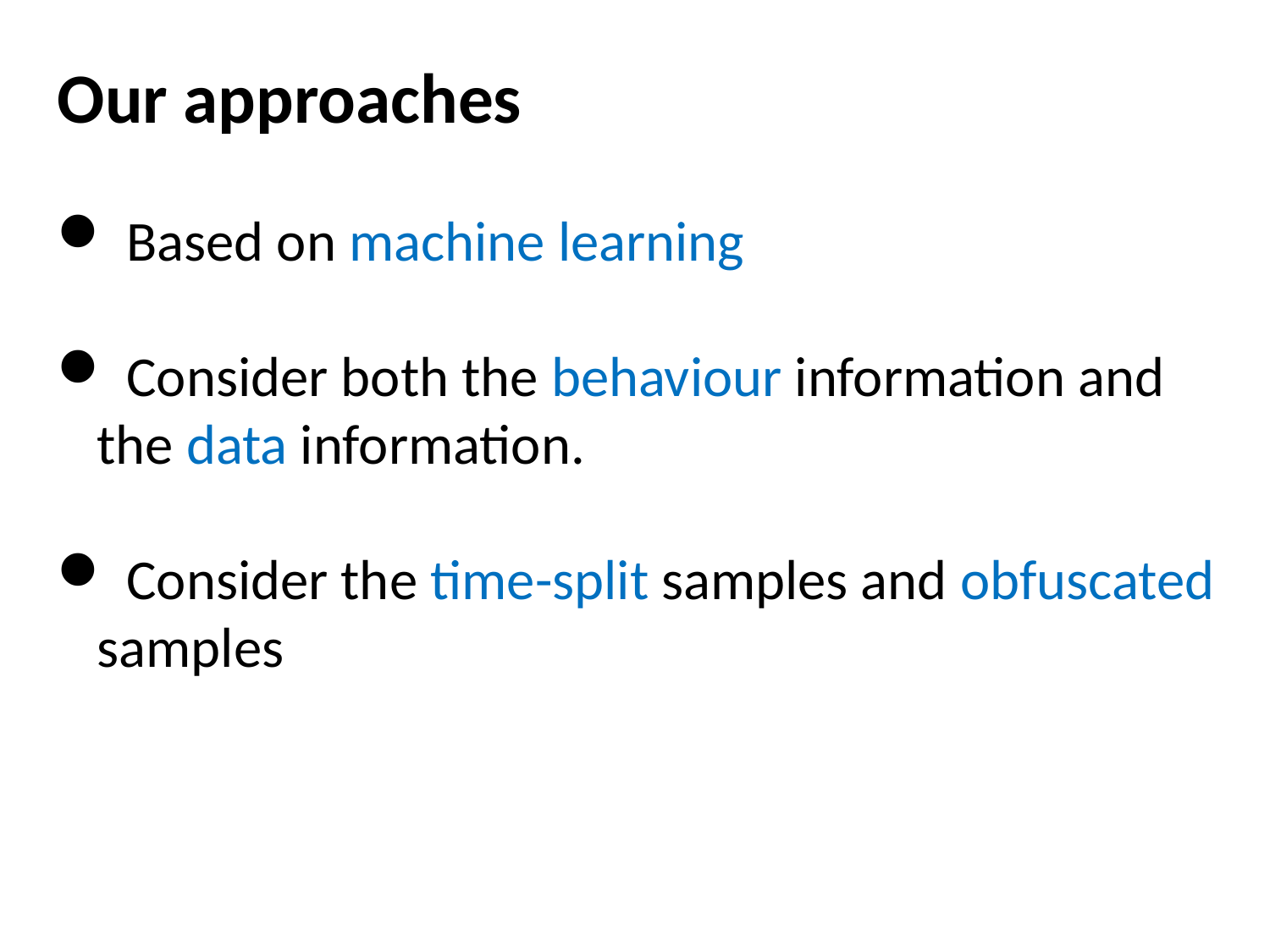

Our approaches

 Based on machine learning

 Consider both the behaviour information and the data information.

 Consider the time-split samples and obfuscated samples